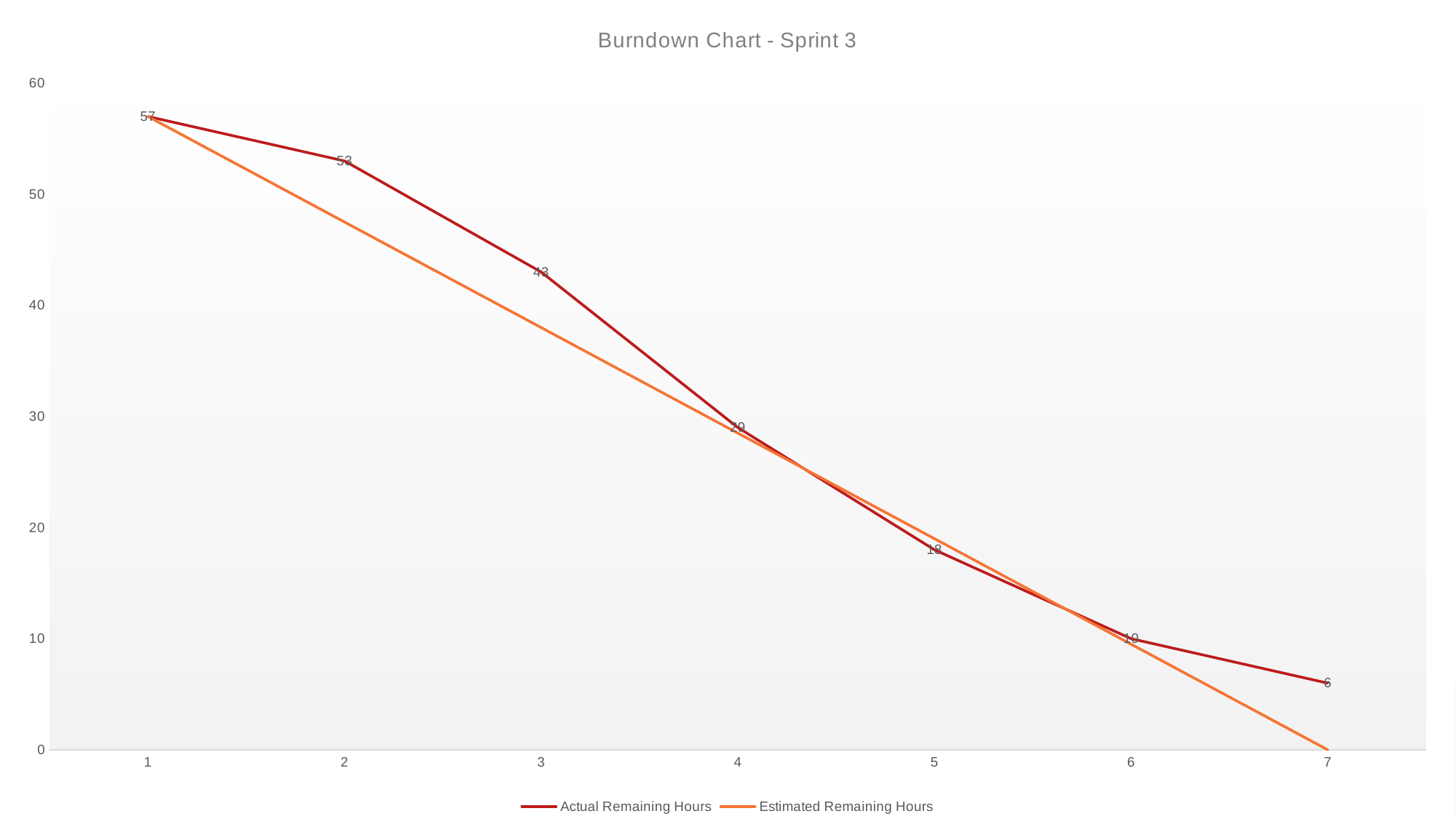

### Chart: Burndown Chart - Sprint 3

| Category | Actual Remaining Hours | Estimated Remaining Hours |
|---|---|---|